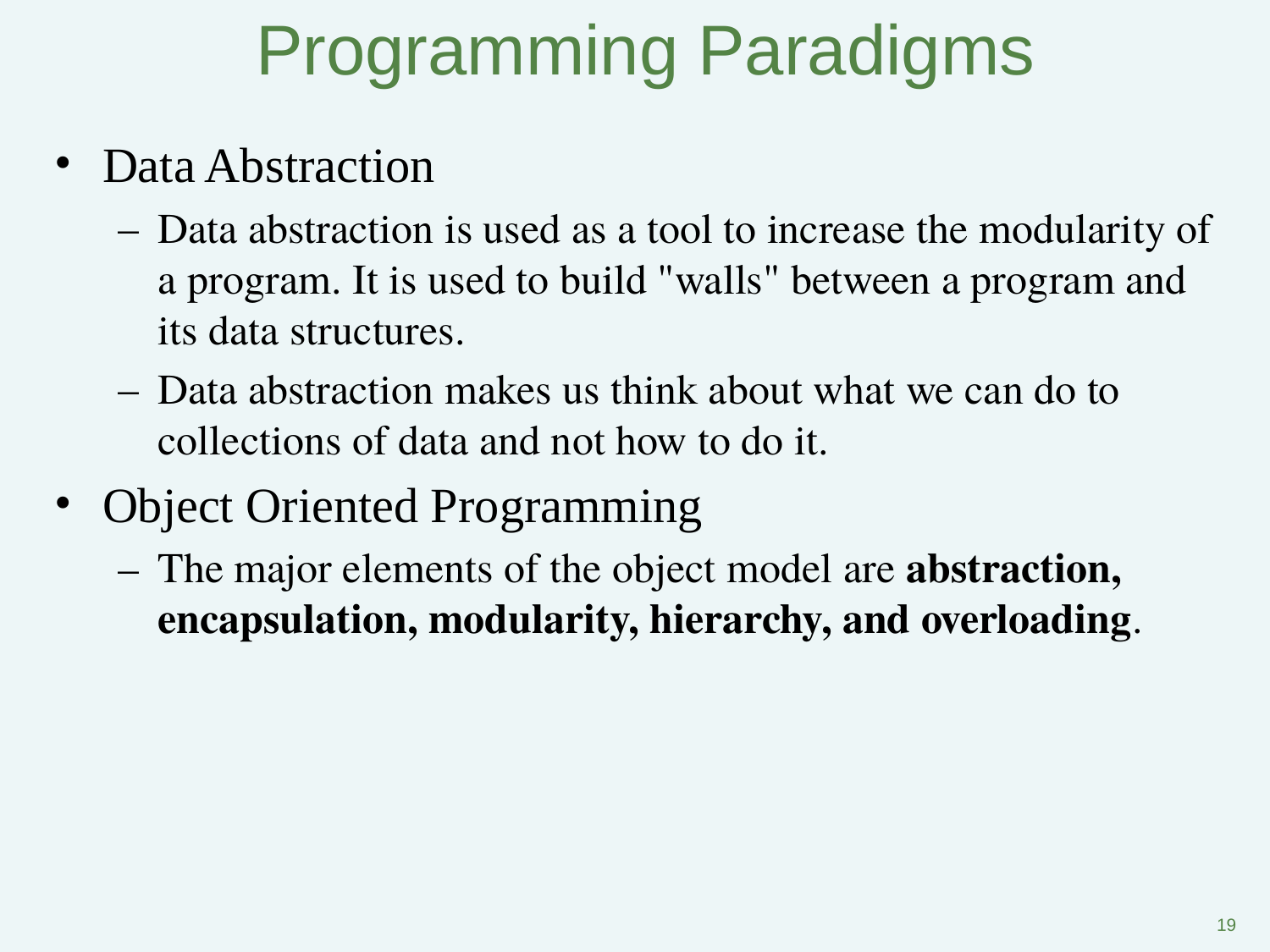

# Programming Paradigms
Data Abstraction
Data abstraction is used as a tool to increase the modularity of a program. It is used to build "walls" between a program and its data structures.
Data abstraction makes us think about what we can do to collections of data and not how to do it.
Object Oriented Programming
The major elements of the object model are abstraction, encapsulation, modularity, hierarchy, and overloading.
19